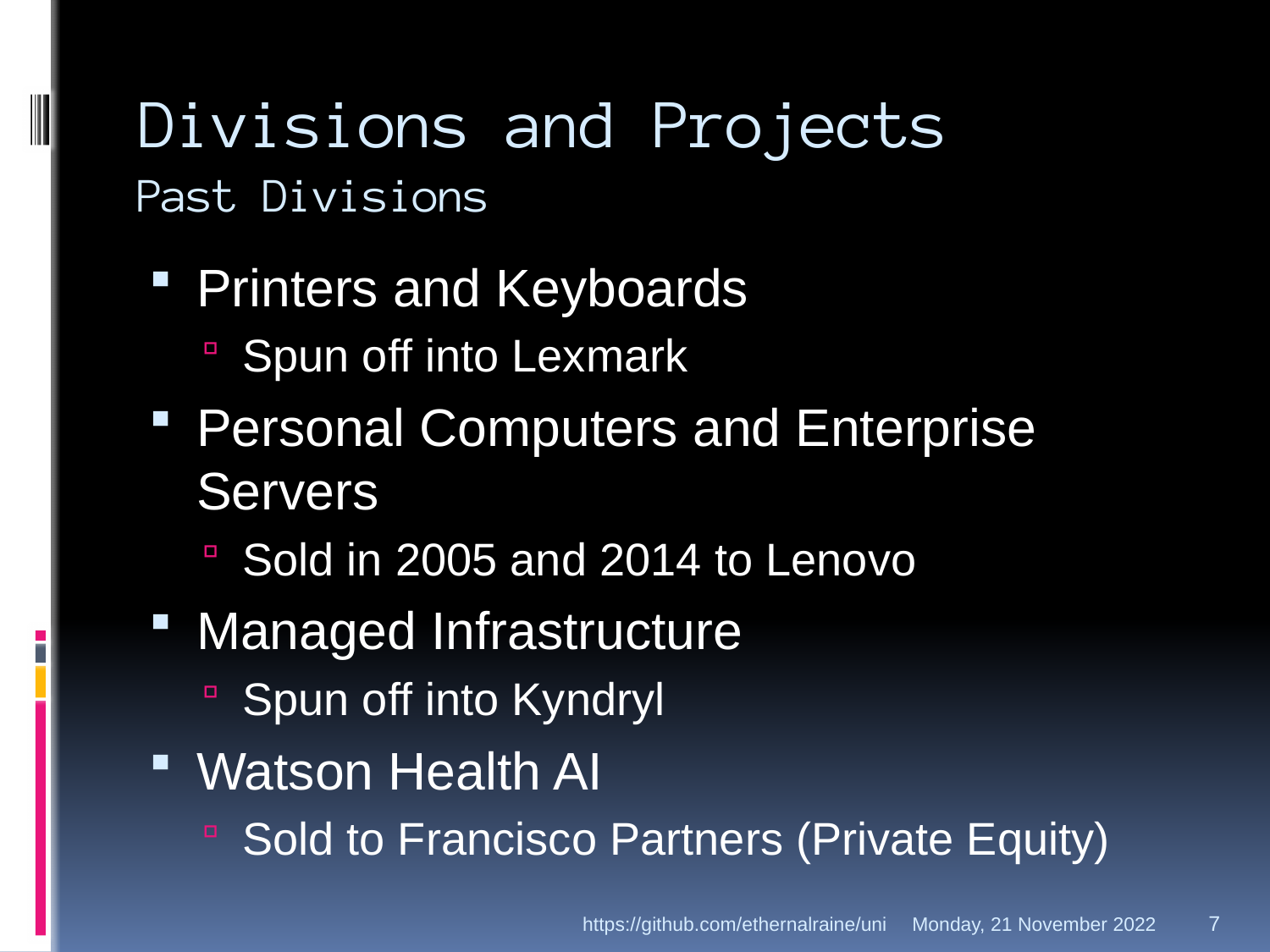

# Divisions and Projects
Past Divisions
Printers and Keyboards
Spun off into Lexmark
Personal Computers and Enterprise Servers
Sold in 2005 and 2014 to Lenovo
Managed Infrastructure
Spun off into Kyndryl
Watson Health AI
Sold to Francisco Partners (Private Equity)
https://github.com/ethernalraine/uni
Monday, 21 November 2022
7